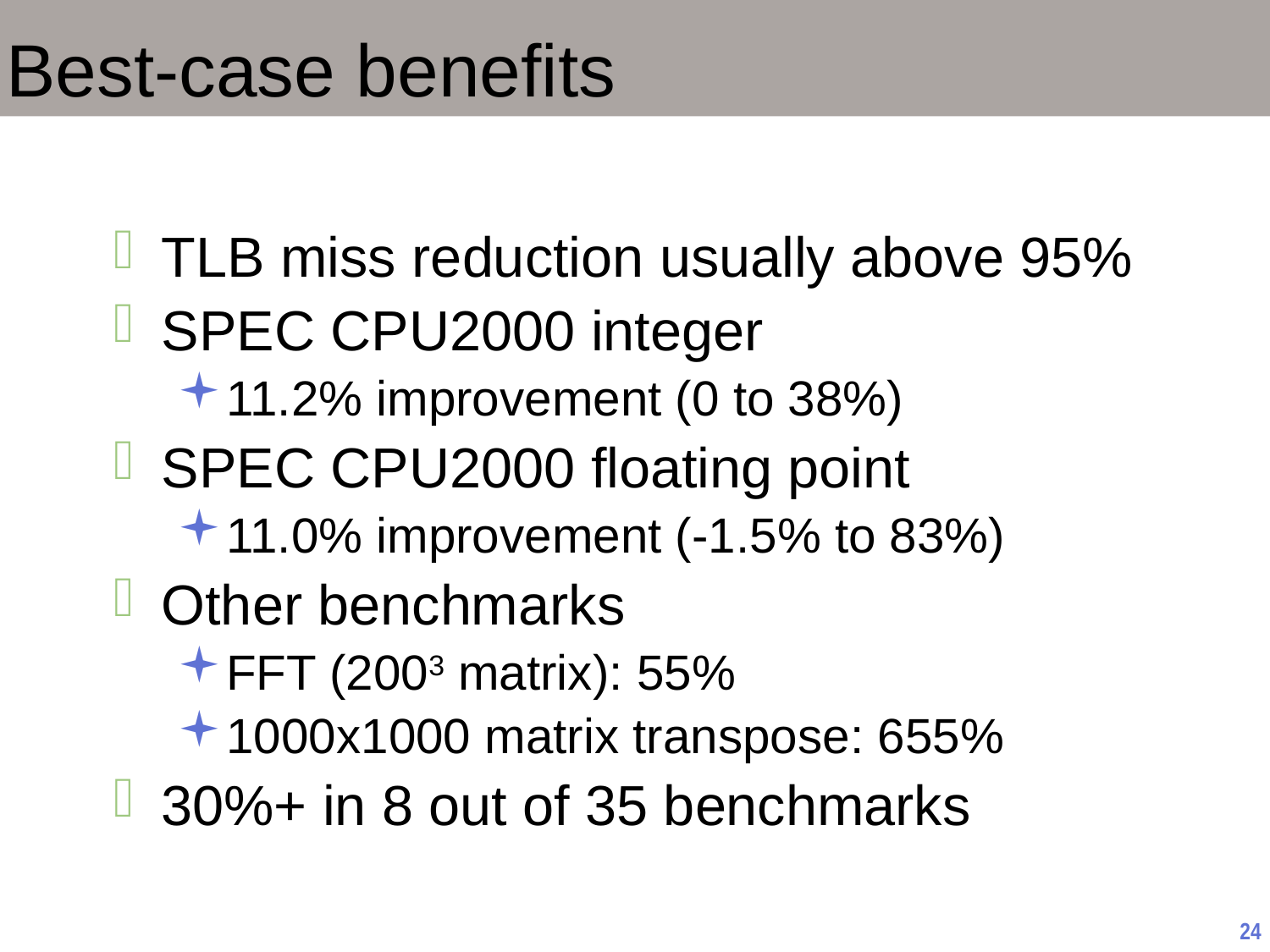

# Best-case benefits
TLB miss reduction usually above 95%
SPEC CPU2000 integer
11.2% improvement (0 to 38%)
SPEC CPU2000 floating point
11.0% improvement (-1.5% to 83%)
Other benchmarks
FFT (2003 matrix): 55%
1000x1000 matrix transpose: 655%
30%+ in 8 out of 35 benchmarks
24